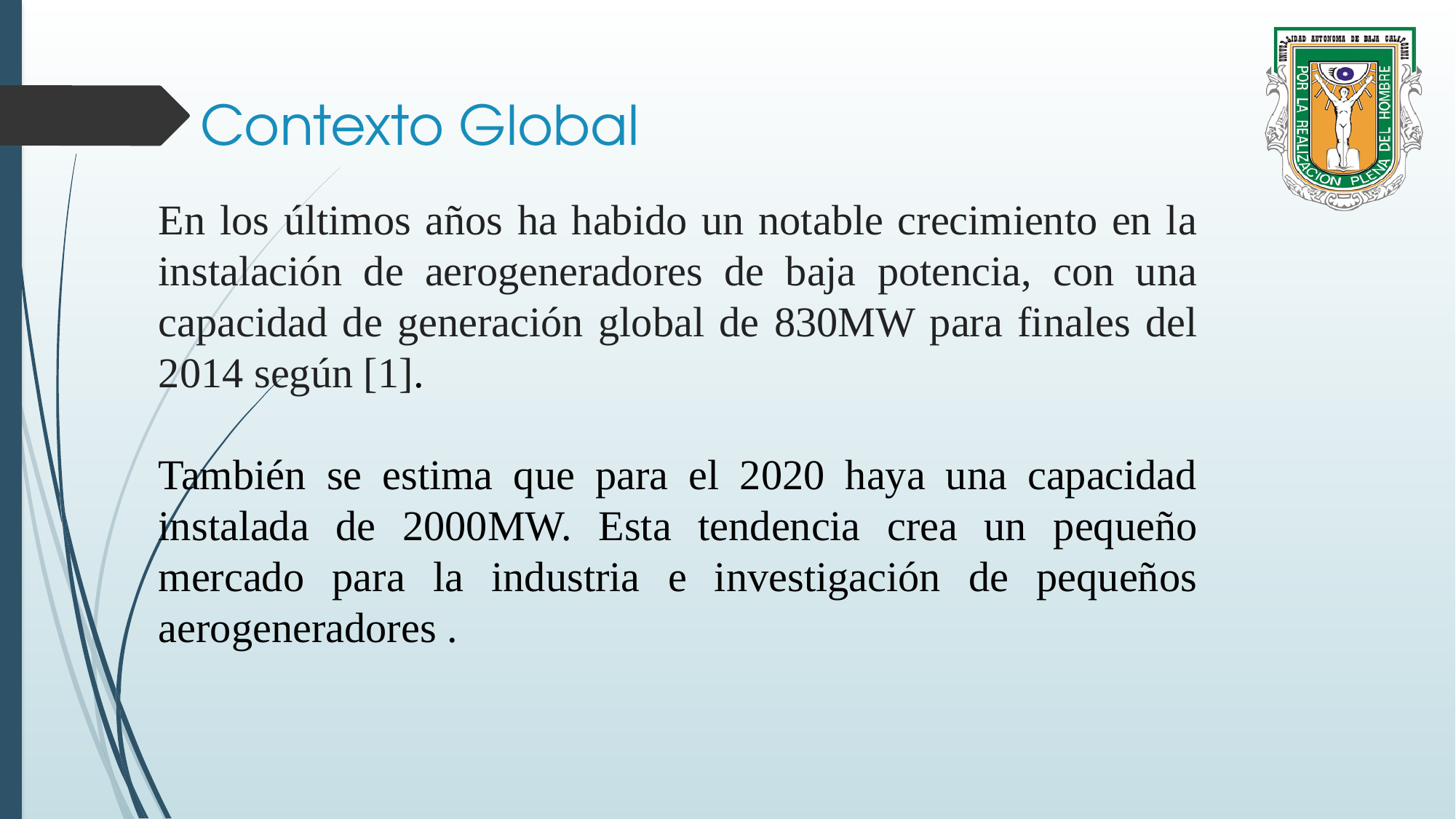

# Contexto Global
En los últimos años ha habido un notable crecimiento en la instalación de aerogeneradores de baja potencia, con una capacidad de generación global de 830MW para finales del 2014 según [1].

También se estima que para el 2020 haya una capacidad instalada de 2000MW. Esta tendencia crea un pequeño mercado para la industria e investigación de pequeños aerogeneradores .